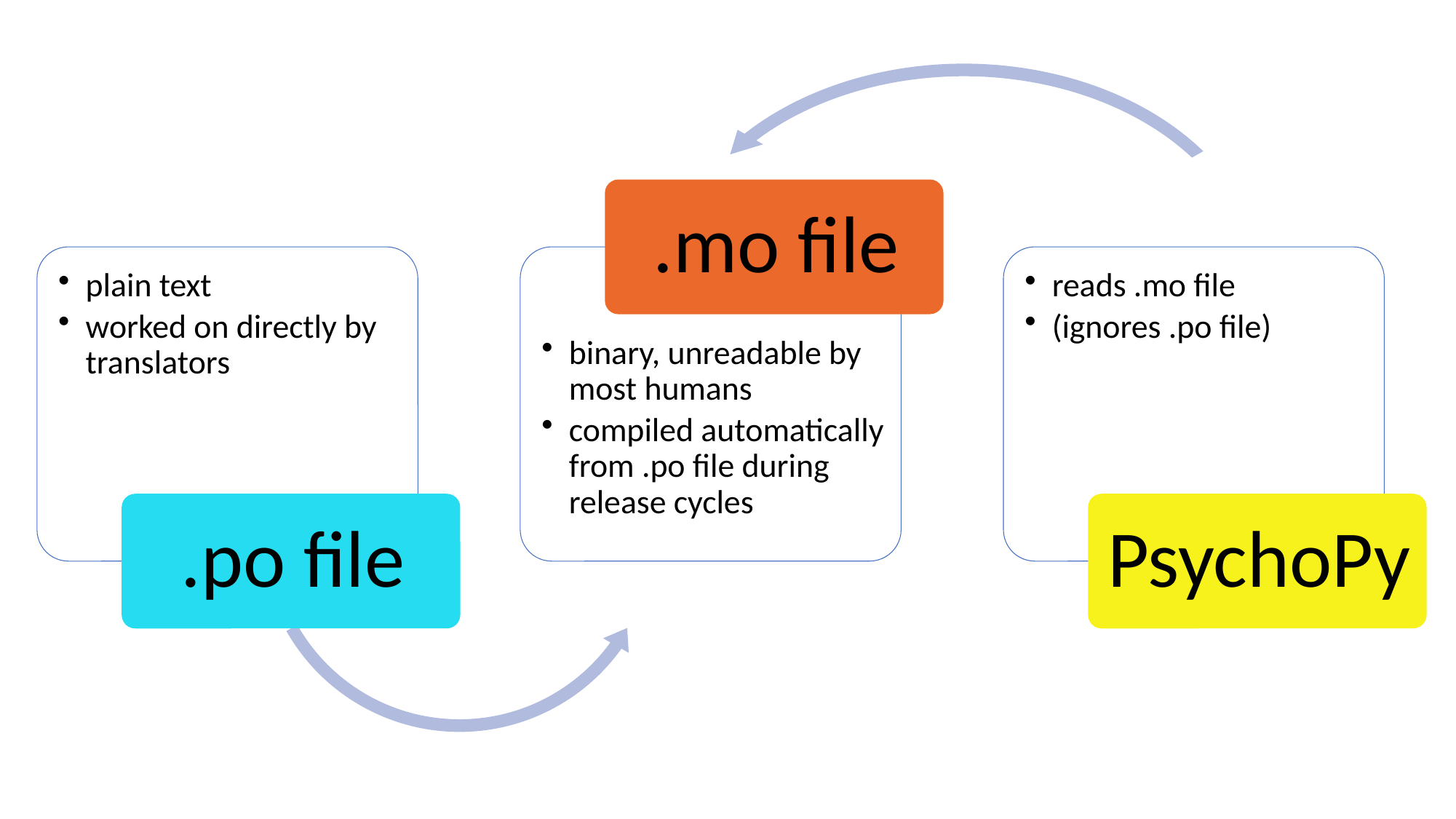

plain text
worked on directly by translators
.po file
binary, unreadable by most humans
compiled automatically from .po file during release cycles
.mo file
reads .mo file
(ignores .po file)
PsychoPy